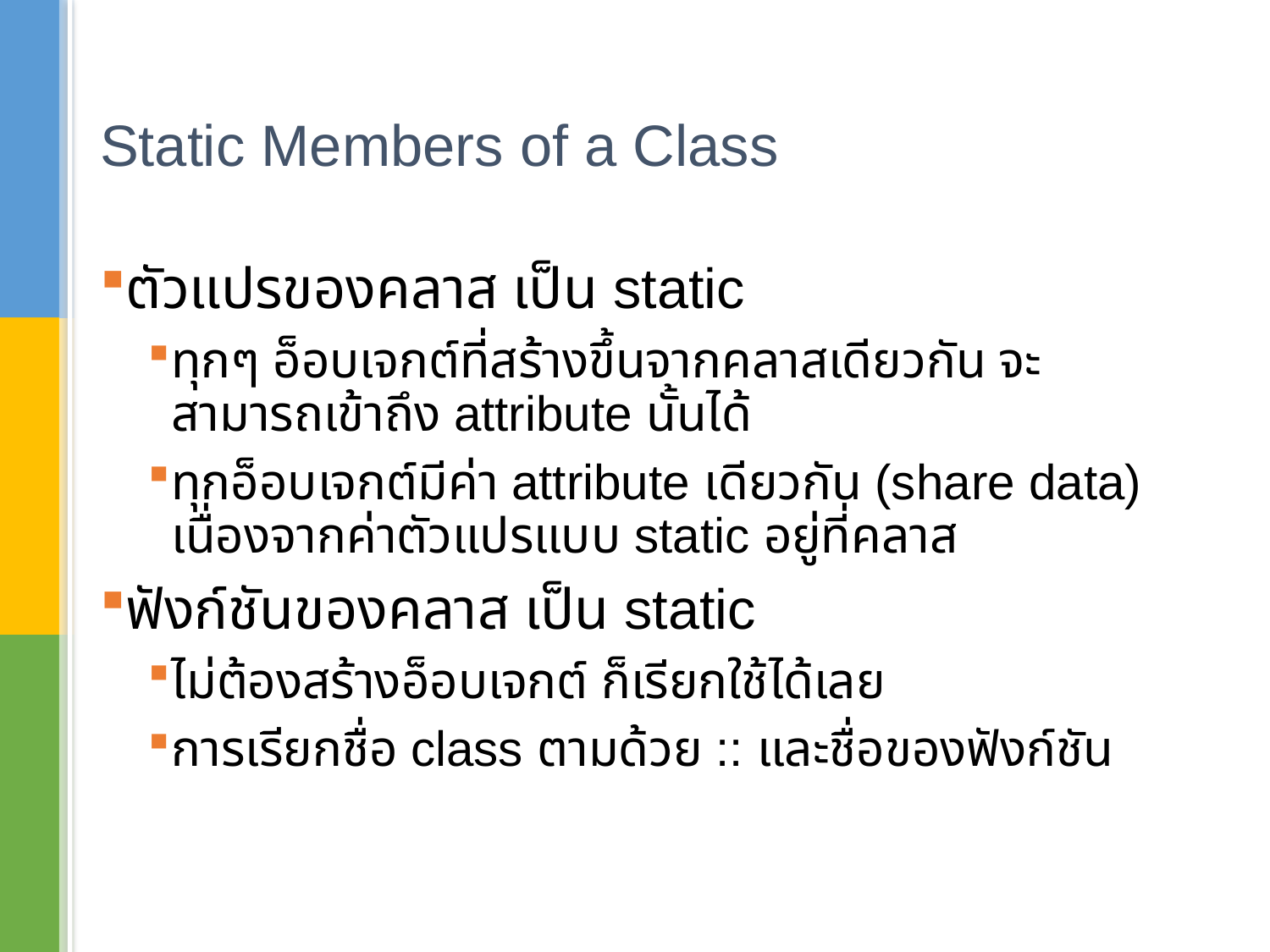

# Static Members of a Class
ตัวแปรของคลาส เป็น static
ทุกๆ อ็อบเจกต์ที่สร้างขึ้นจากคลาสเดียวกัน จะสามารถเข้าถึง attribute นั้นได้
ทุกอ็อบเจกต์มีค่า attribute เดียวกัน (share data) เนื่องจากค่าตัวแปรแบบ static อยู่ที่คลาส
ฟังก์ชันของคลาส เป็น static
ไม่ต้องสร้างอ็อบเจกต์ ก็เรียกใช้ได้เลย
การเรียกชื่อ class ตามด้วย :: และชื่อของฟังก์ชัน